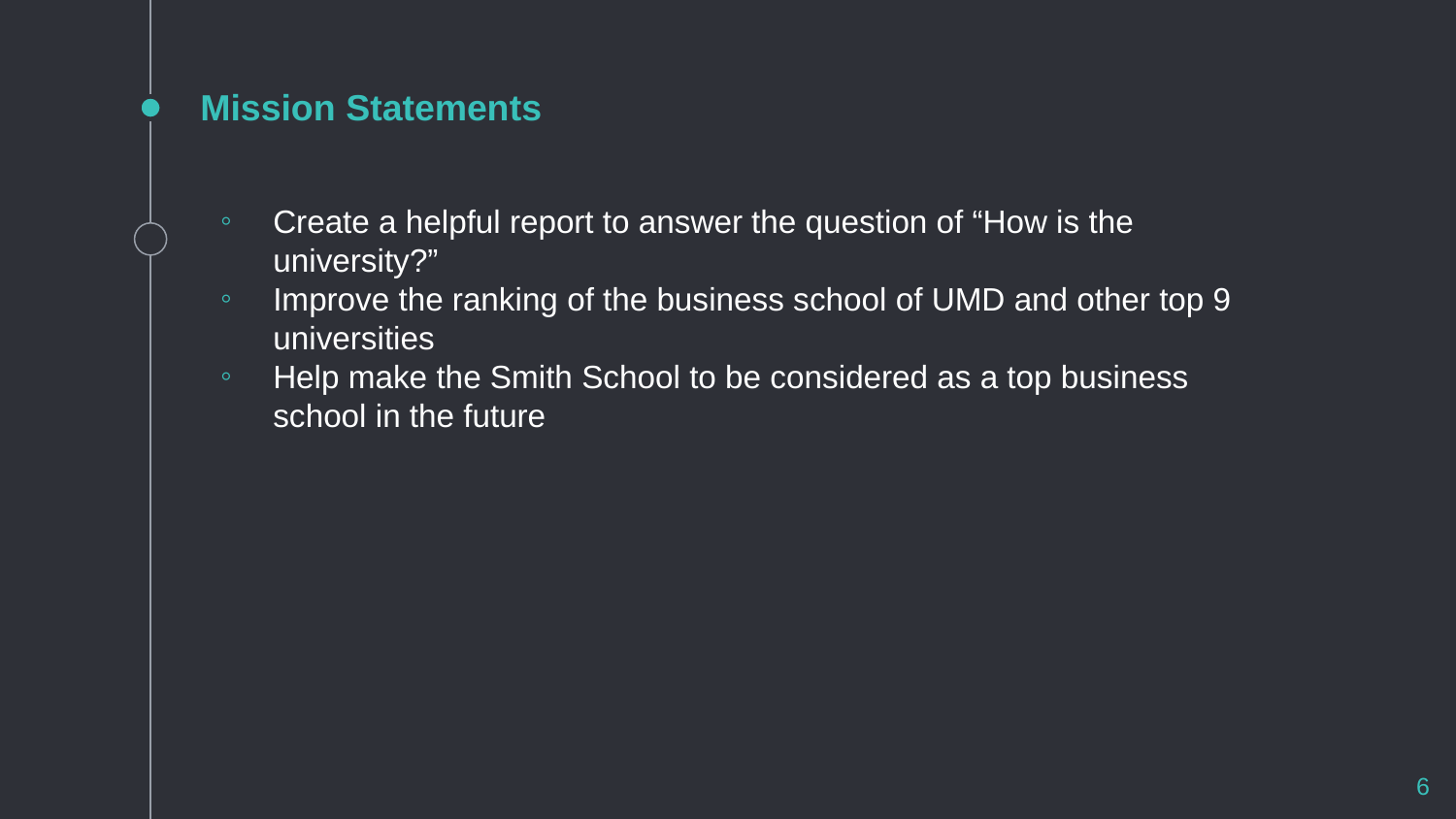

# Mission Statements
Create a helpful report to answer the question of “How is the university?”
Improve the ranking of the business school of UMD and other top 9 universities
Help make the Smith School to be considered as a top business school in the future

6